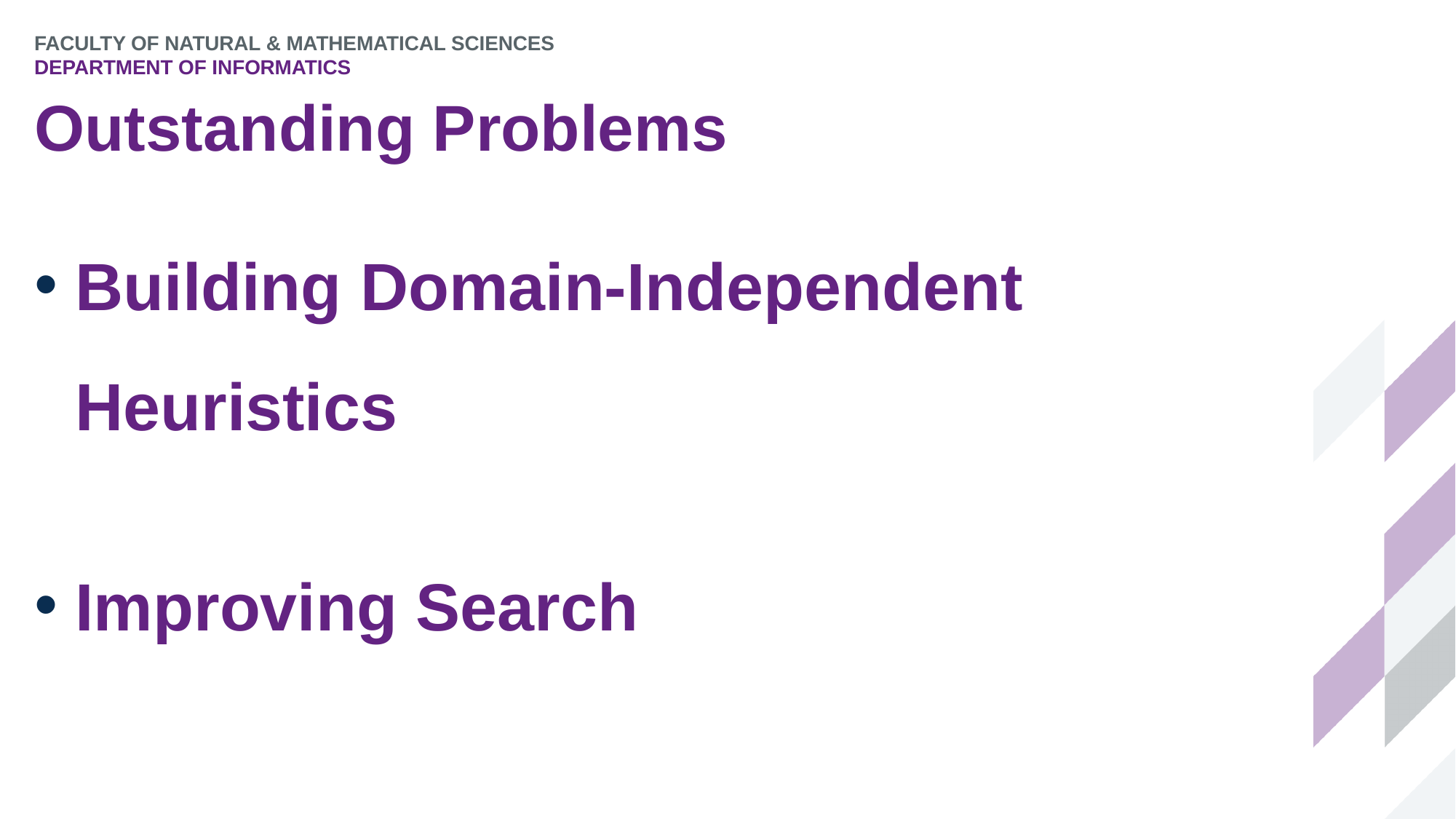

# Outstanding Problems
Building Domain-Independent Heuristics
Improving Search